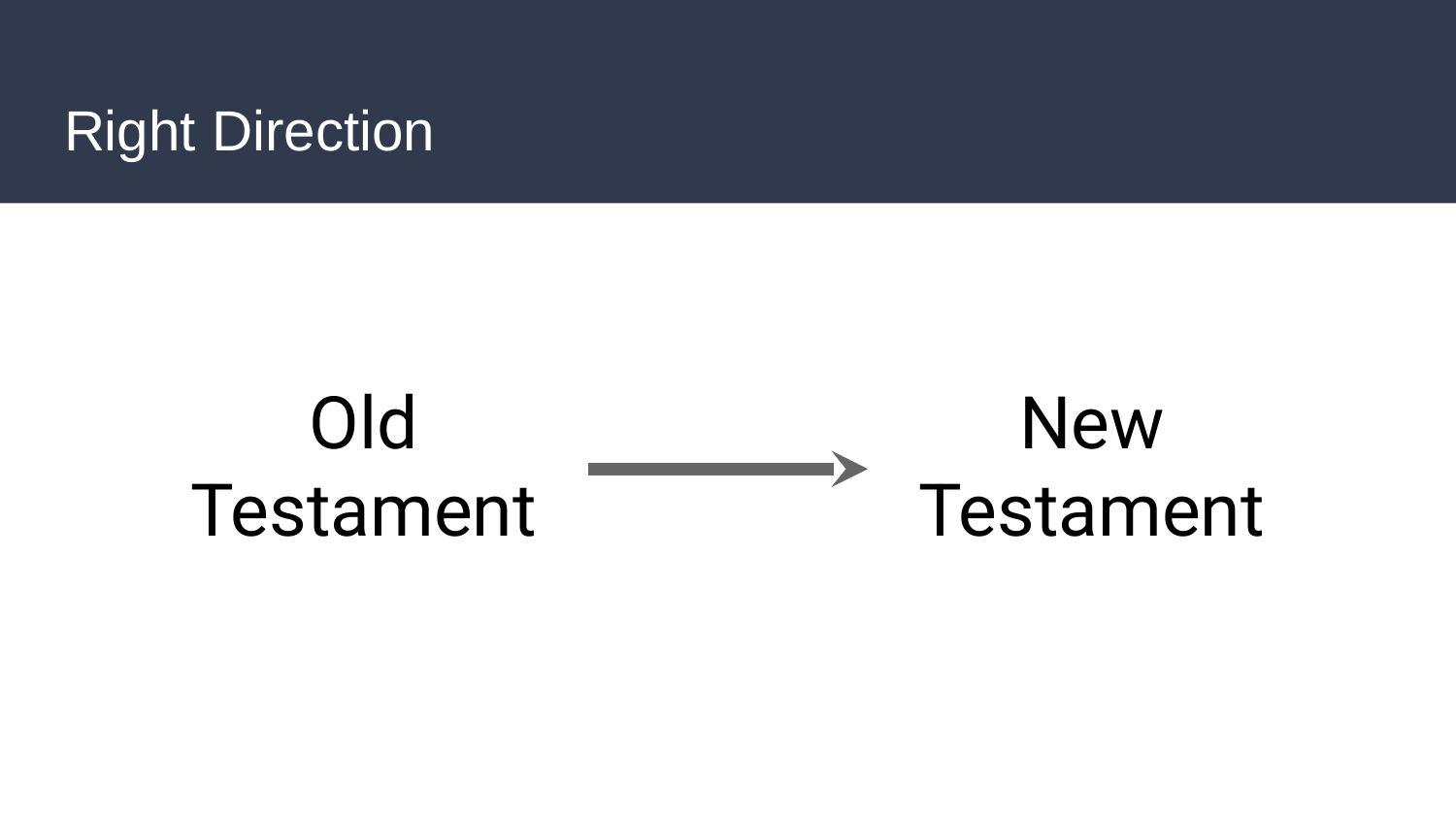

# Right Direction
Old
Testament
New
Testament